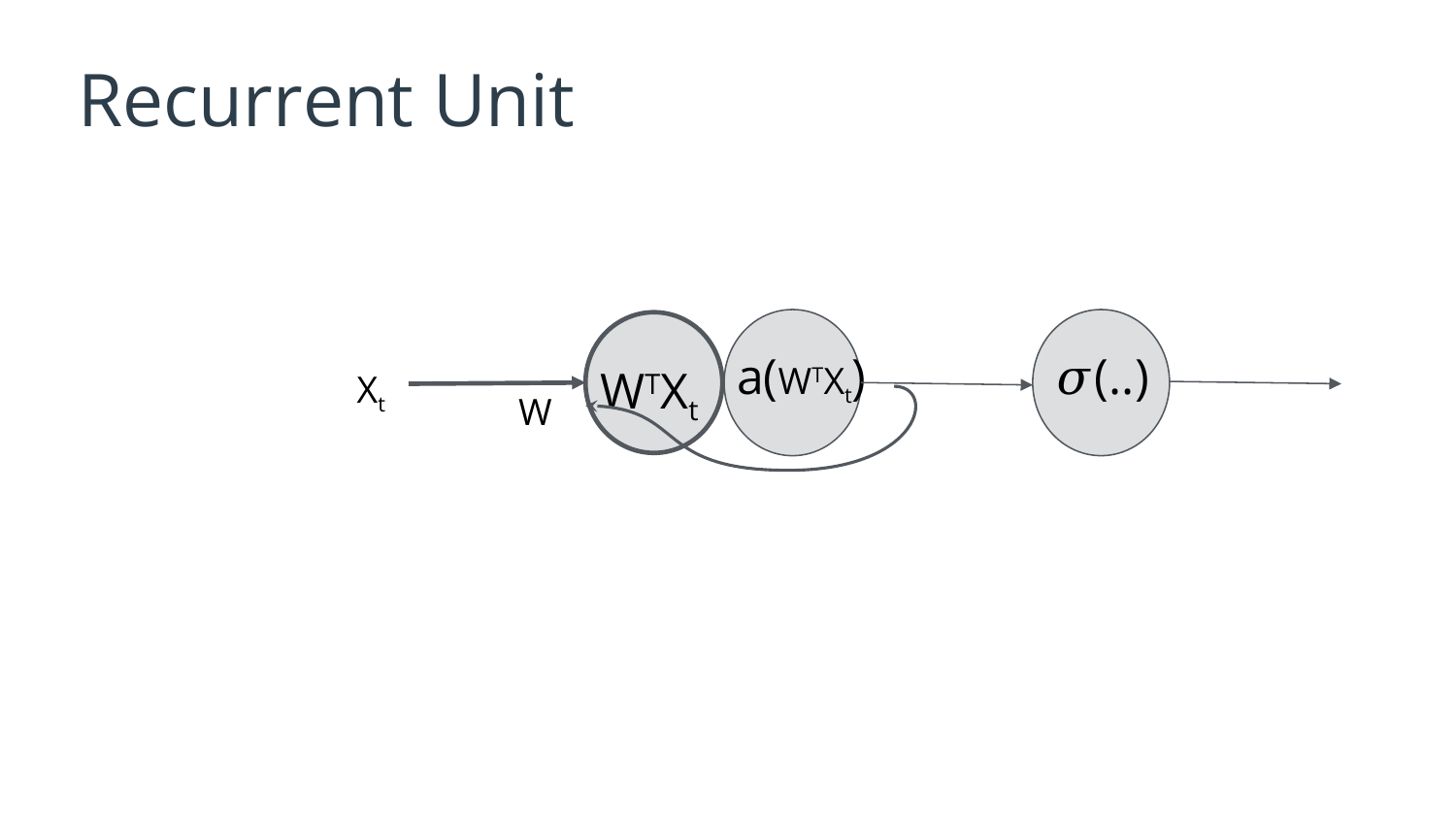

# Recurrent Unit

a(WTXt)
 𝜎(..)
WTXt
Xt
W